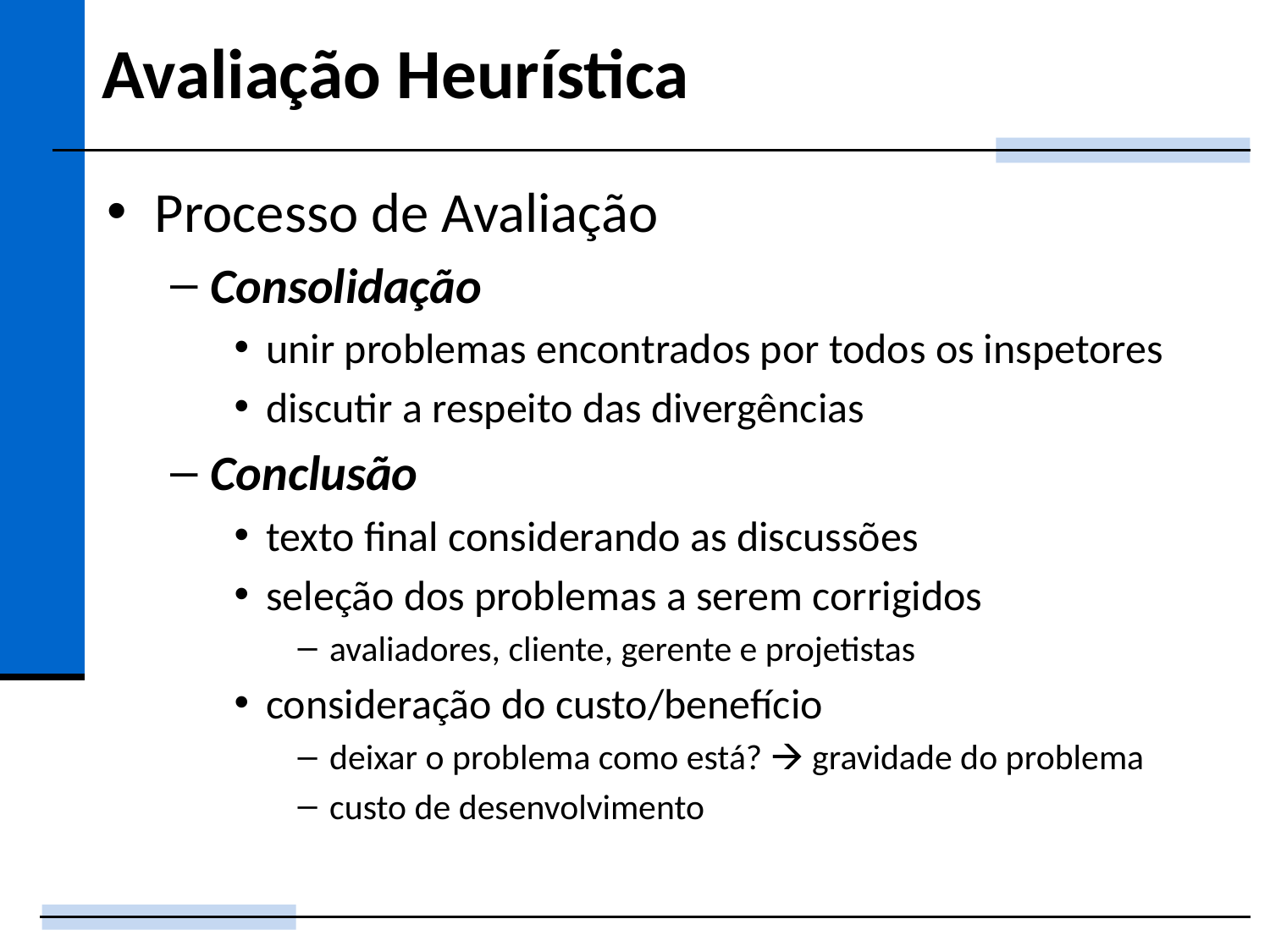

# Avaliação Heurística
Processo de Avaliação
Consolidação
unir problemas encontrados por todos os inspetores
discutir a respeito das divergências
Conclusão
texto final considerando as discussões
seleção dos problemas a serem corrigidos
avaliadores, cliente, gerente e projetistas
consideração do custo/benefício
deixar o problema como está? 🡪 gravidade do problema
custo de desenvolvimento